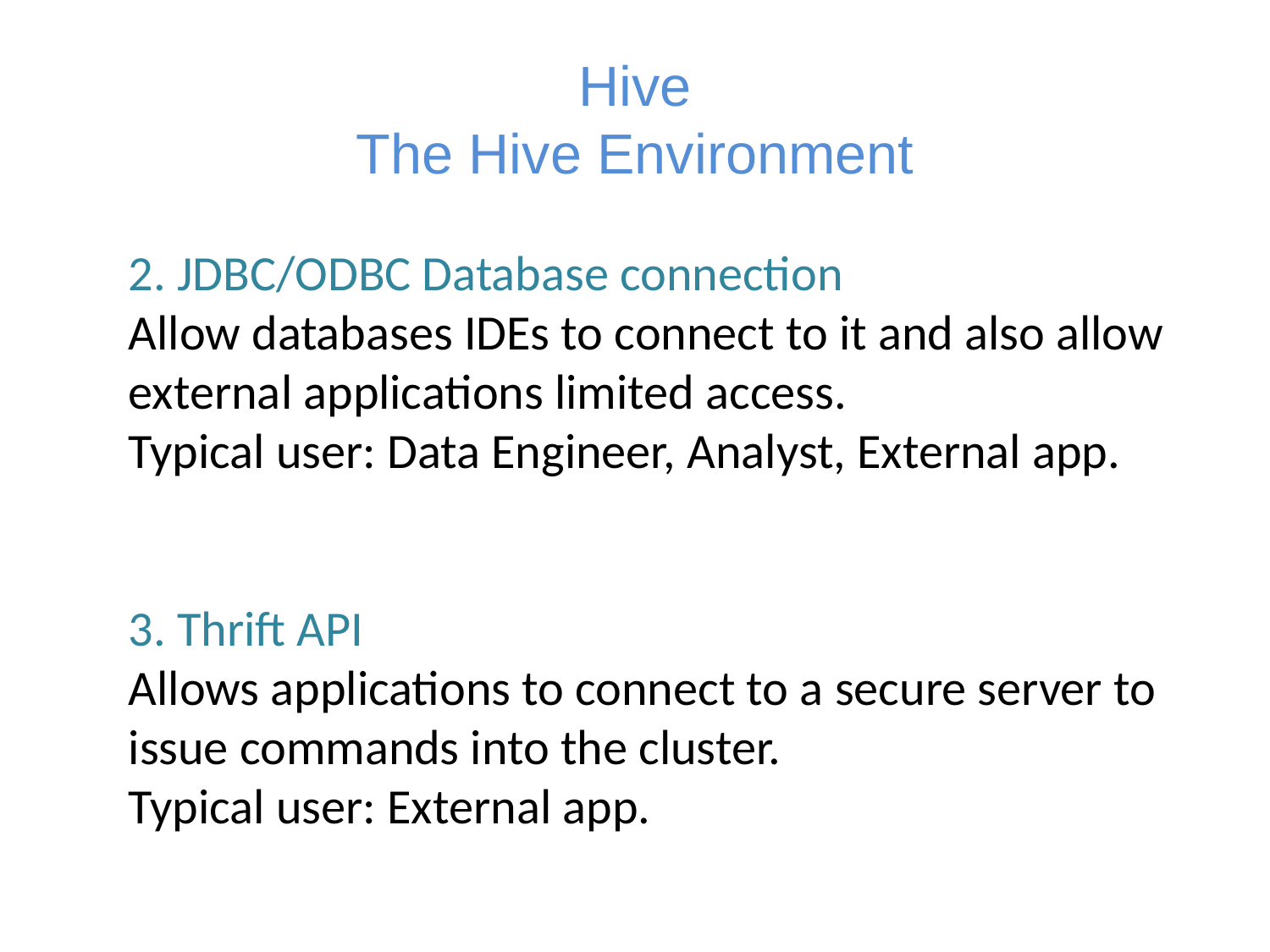

# Hive The Hive Environment
2. JDBC/ODBC Database connection
Allow databases IDEs to connect to it and also allow external applications limited access.
Typical user: Data Engineer, Analyst, External app.

3. Thrift API
Allows applications to connect to a secure server to issue commands into the cluster.
Typical user: External app.